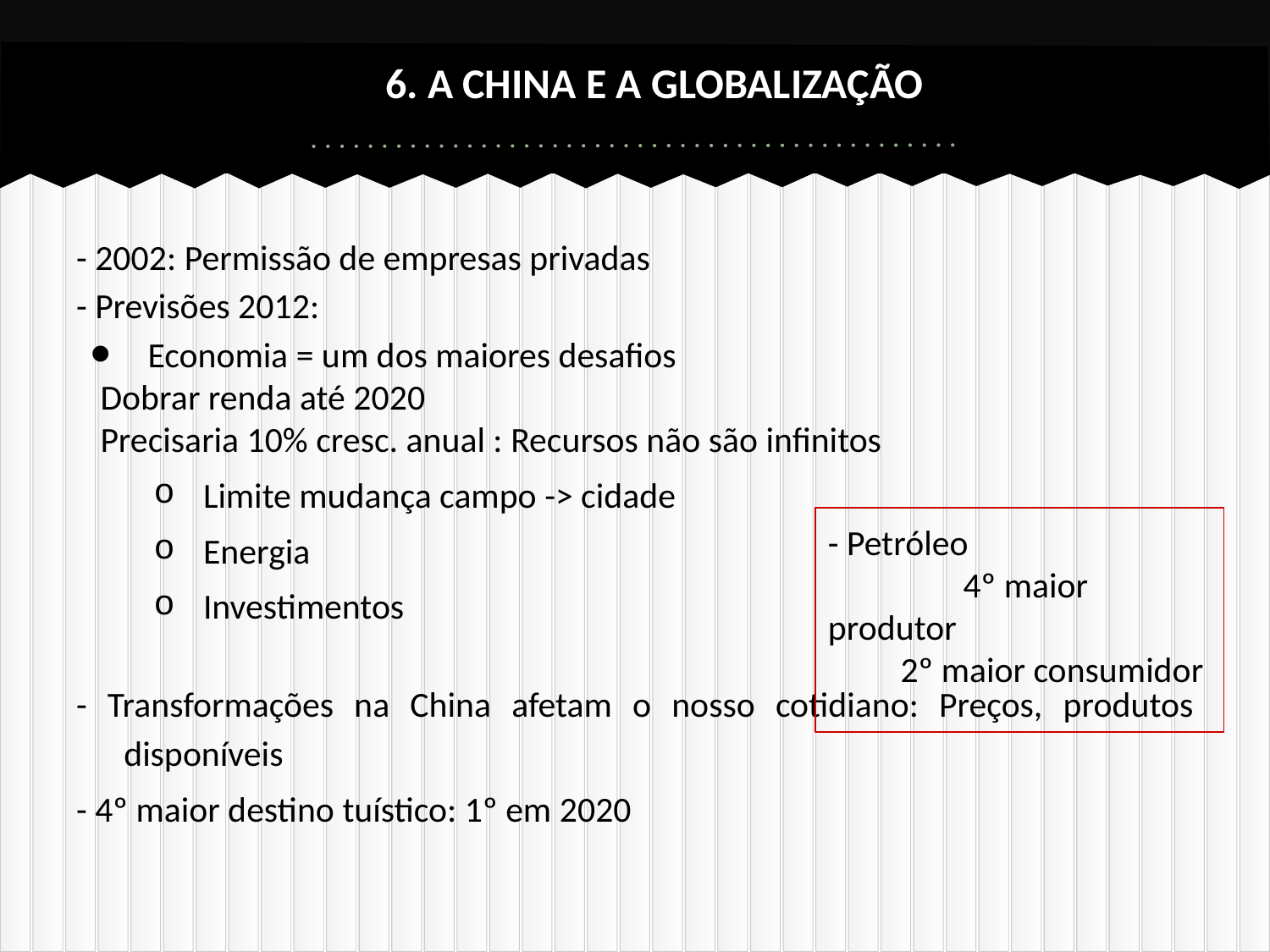

# 6. A CHINA E A GLOBALIZAÇÃO
- 2002: Permissão de empresas privadas
- Previsões 2012:
 Economia = um dos maiores desafios
   Dobrar renda até 2020
   Precisaria 10% cresc. anual : Recursos não são infinitos
Limite mudança campo -> cidade
Energia
Investimentos

- Transformações na China afetam o nosso cotidiano: Preços, produtos disponíveis
- 4º maior destino tuístico: 1º em 2020
- Petróleo
	 4º maior produtor
         2º maior consumidor